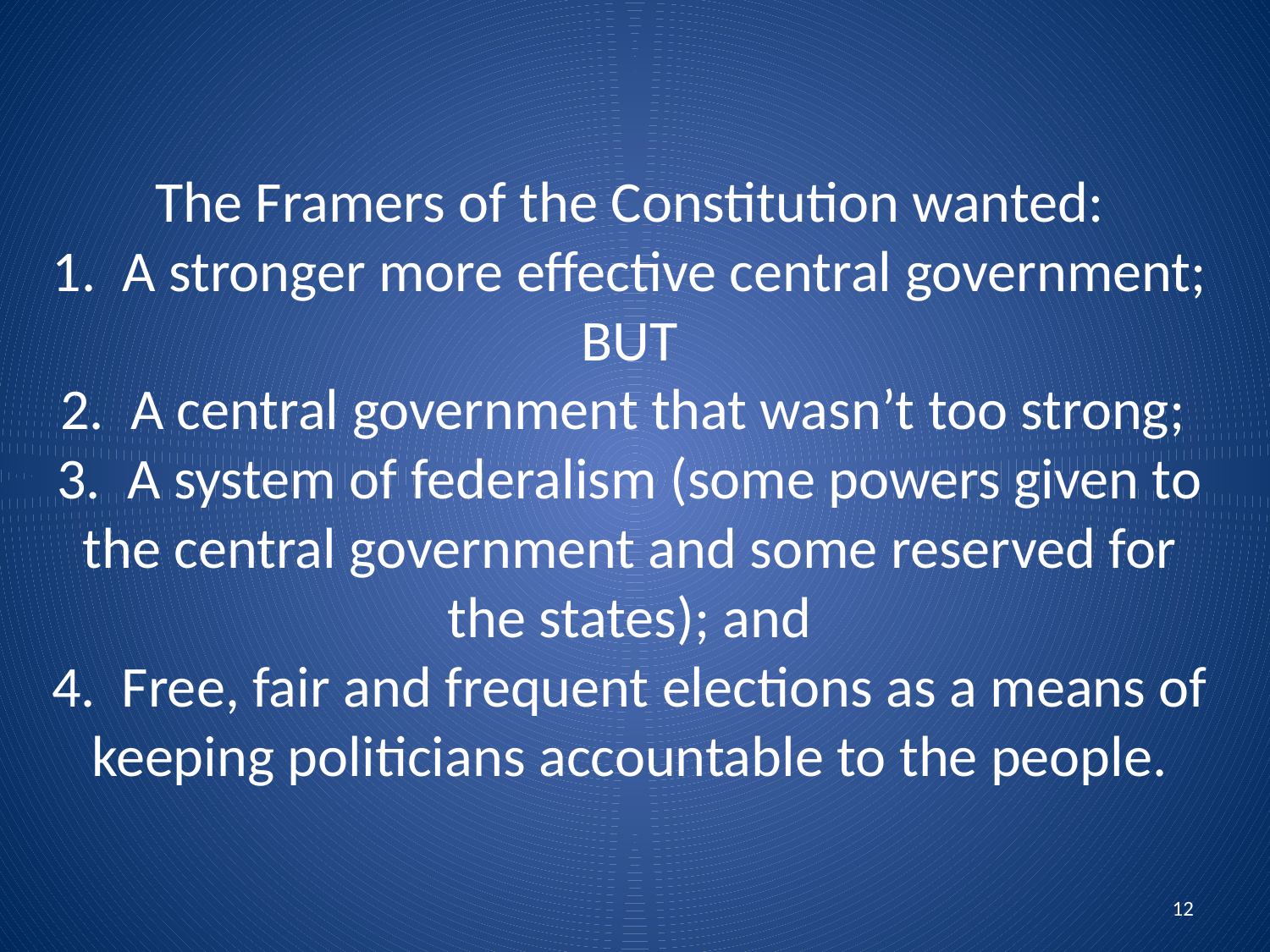

# The Framers of the Constitution wanted: 1.  A stronger more effective central government; BUT 2.  A central government that wasn’t too strong; 3.  A system of federalism (some powers given to the central government and some reserved for the states); and 4.  Free, fair and frequent elections as a means of keeping politicians accountable to the people.
12